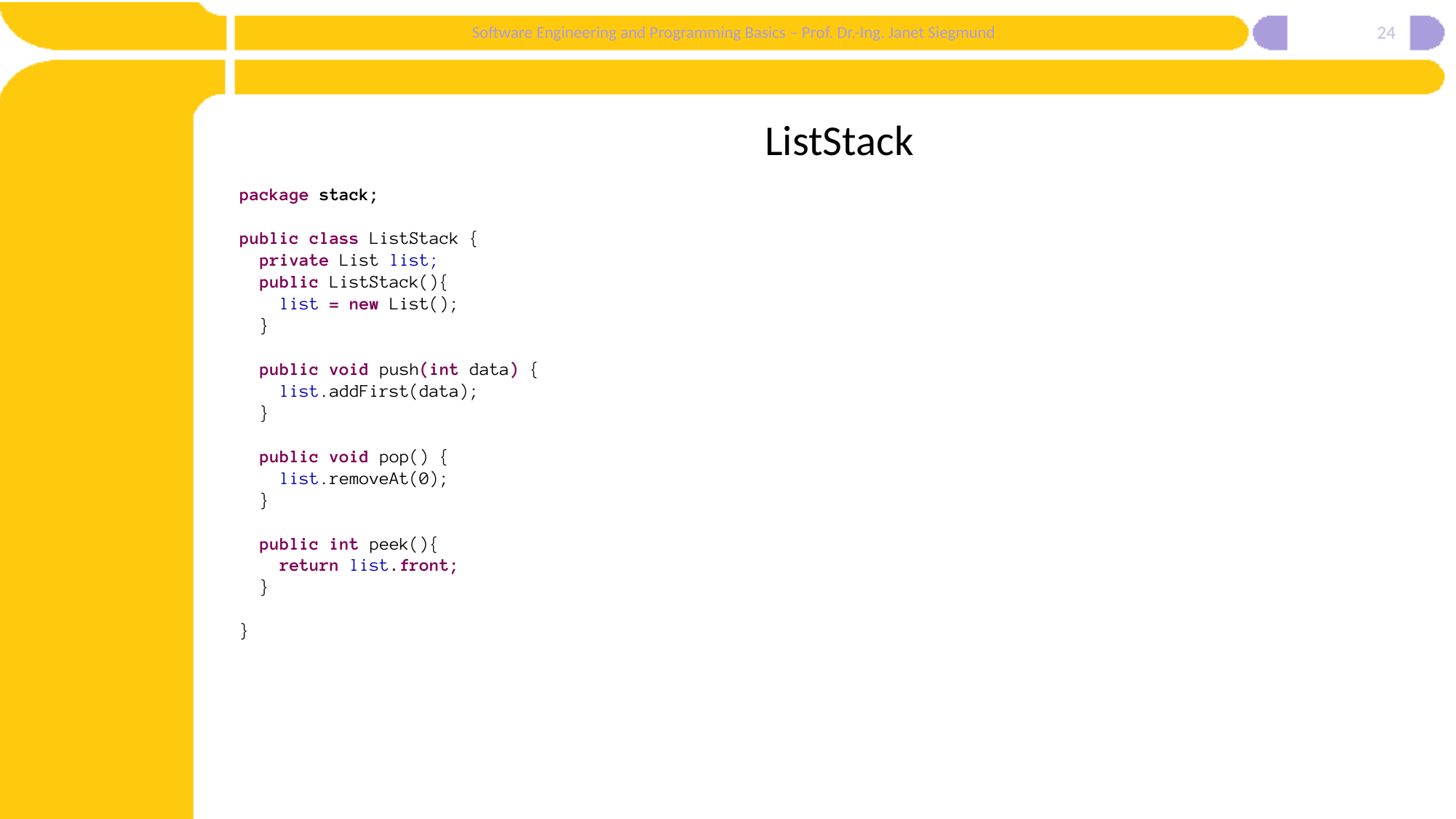

24
# ListStack
package stack;

public class ListStack {
  private List list;
  public ListStack(){
    list = new List();
  }

  public void push(int data) {
    list.addFirst(data);
  }

  public void pop() {
    list.removeAt(0);
  }

  public int peek(){
    return list.front;
  }

}